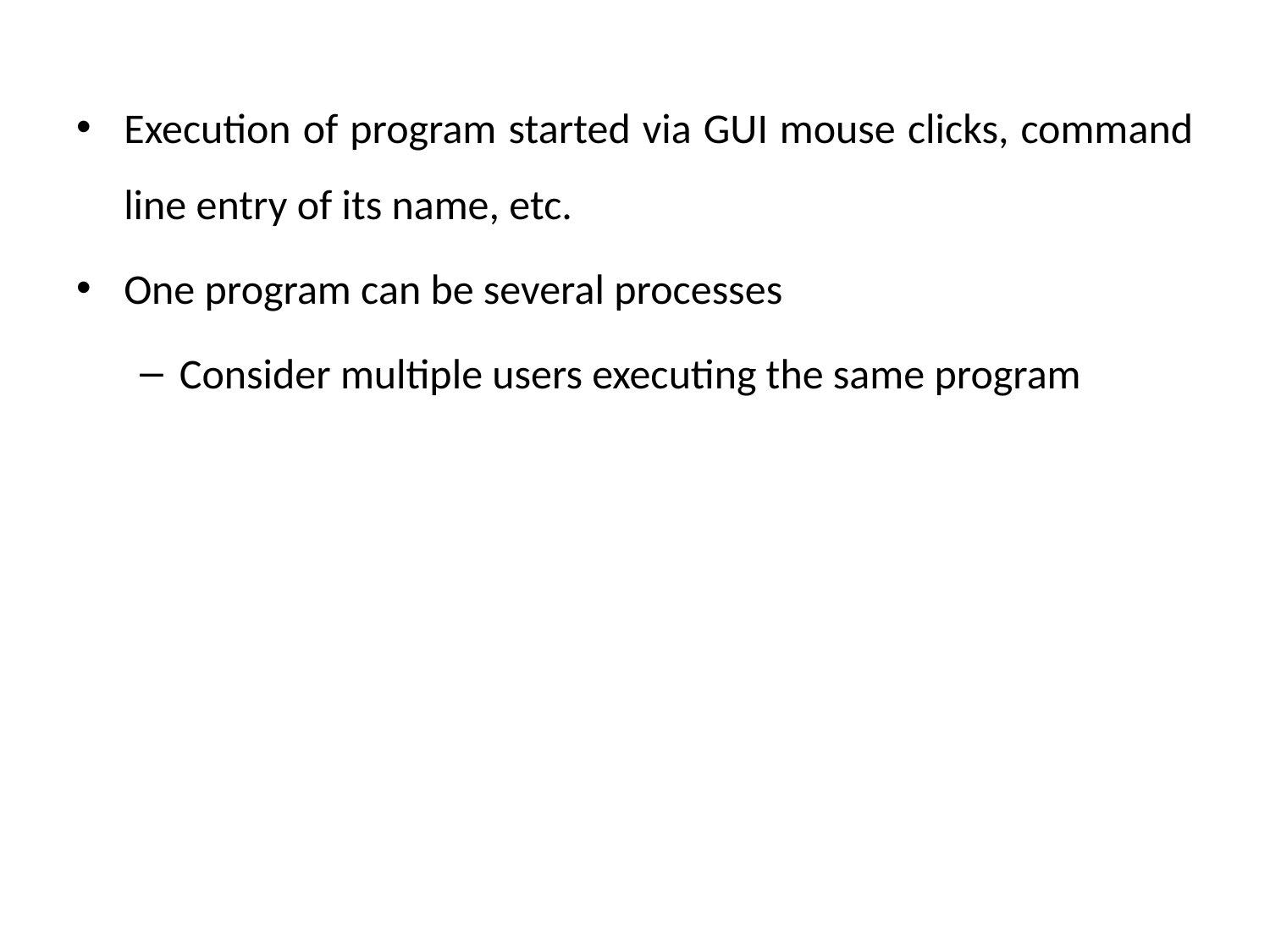

Execution of program started via GUI mouse clicks, command line entry of its name, etc.
One program can be several processes
Consider multiple users executing the same program